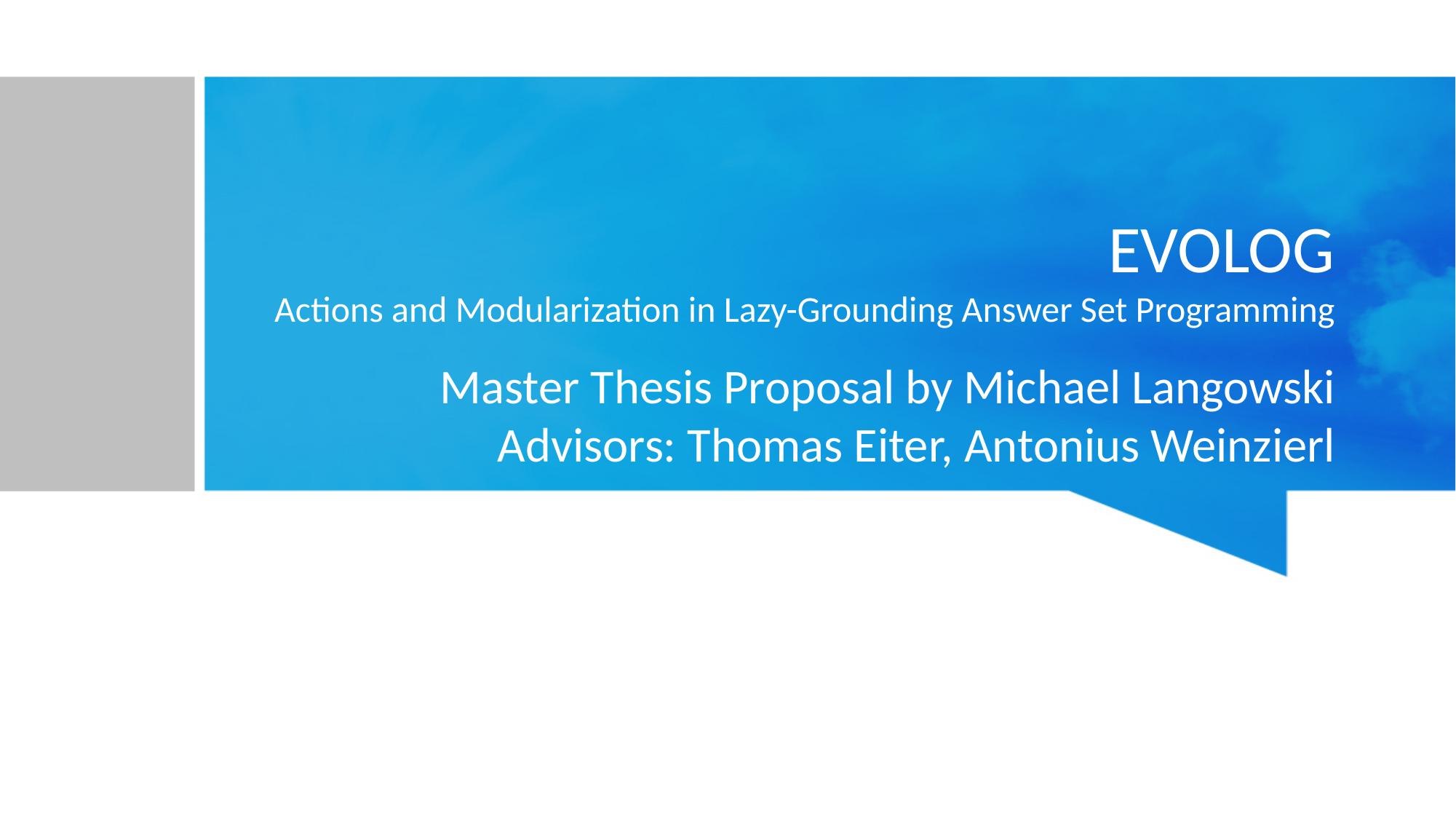

# EVOLOG Actions and Modularization in Lazy-Grounding Answer Set Programming
Master Thesis Proposal by Michael Langowski
Advisors: Thomas Eiter, Antonius Weinzierl